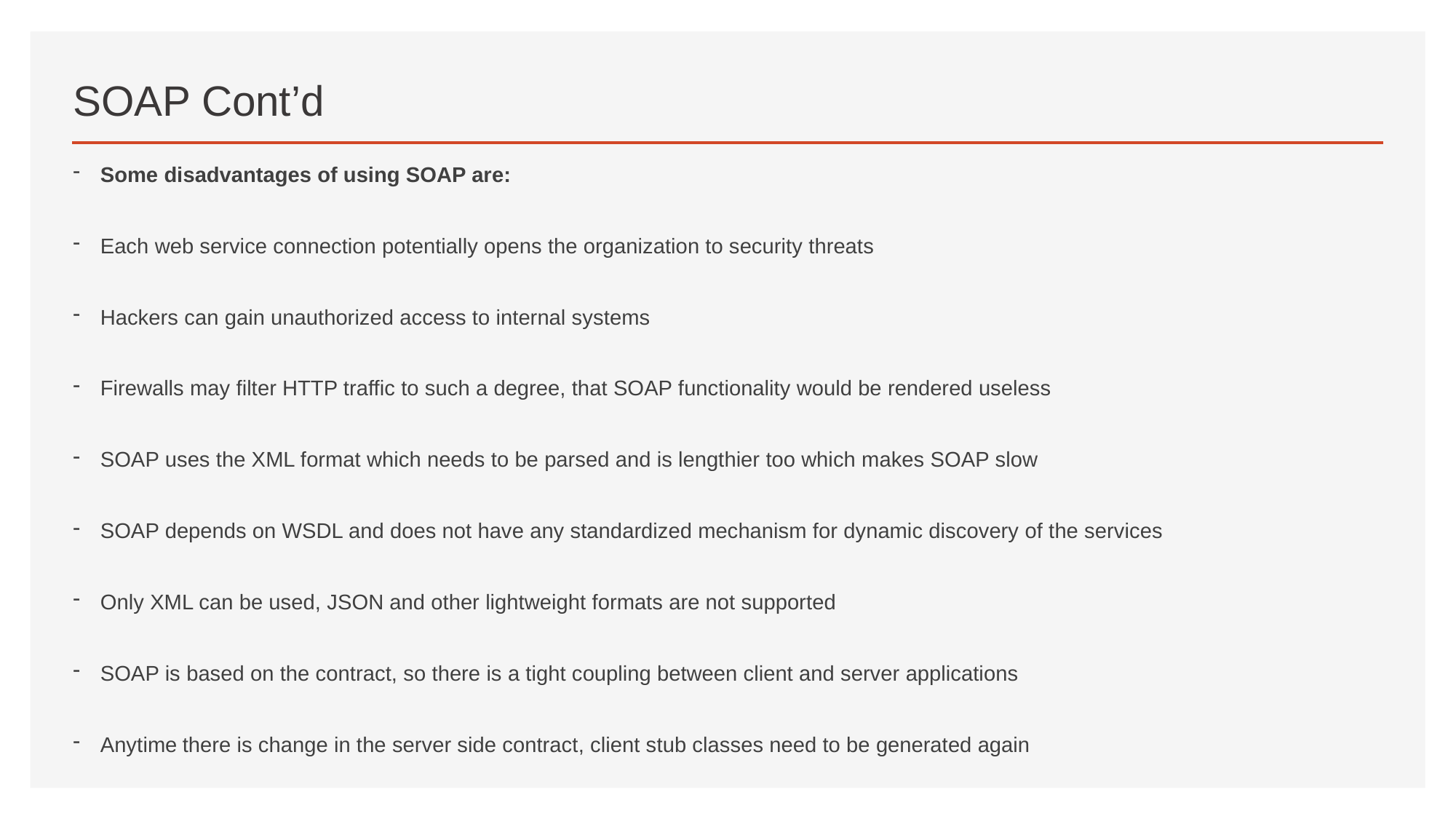

# SOAP Cont’d
Some disadvantages of using SOAP are:
Each web service connection potentially opens the organization to security threats
Hackers can gain unauthorized access to internal systems
Firewalls may filter HTTP traffic to such a degree, that SOAP functionality would be rendered useless
SOAP uses the XML format which needs to be parsed and is lengthier too which makes SOAP slow
SOAP depends on WSDL and does not have any standardized mechanism for dynamic discovery of the services
Only XML can be used, JSON and other lightweight formats are not supported
SOAP is based on the contract, so there is a tight coupling between client and server applications
Anytime there is change in the server side contract, client stub classes need to be generated again